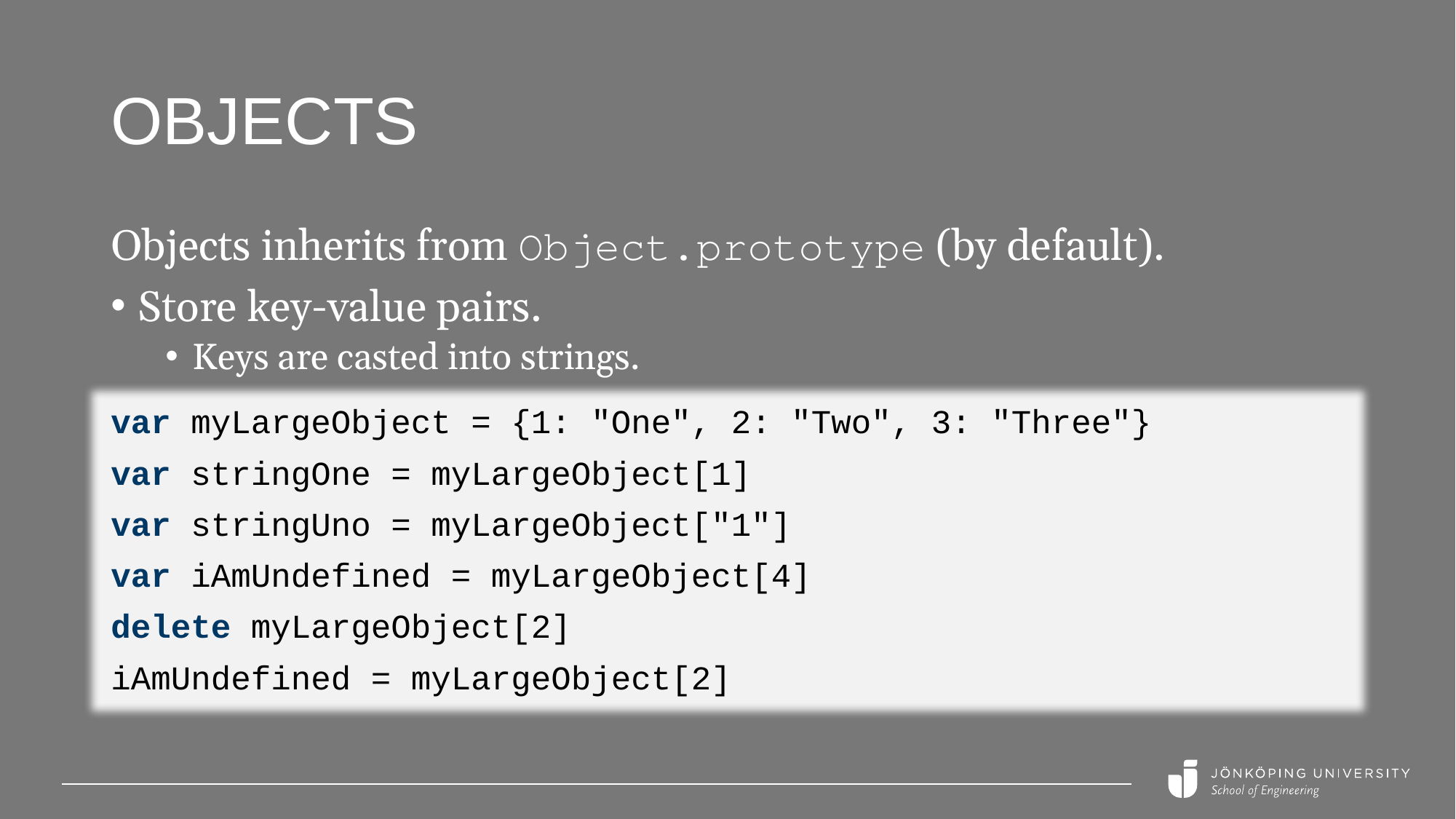

# Objects
Objects inherits from Object.prototype (by default).
Store key-value pairs.
Keys are casted into strings.
var myLargeObject = {1: "One", 2: "Two", 3: "Three"}
var stringOne = myLargeObject[1]
var stringUno = myLargeObject["1"]
var iAmUndefined = myLargeObject[4]
delete myLargeObject[2]
iAmUndefined = myLargeObject[2]